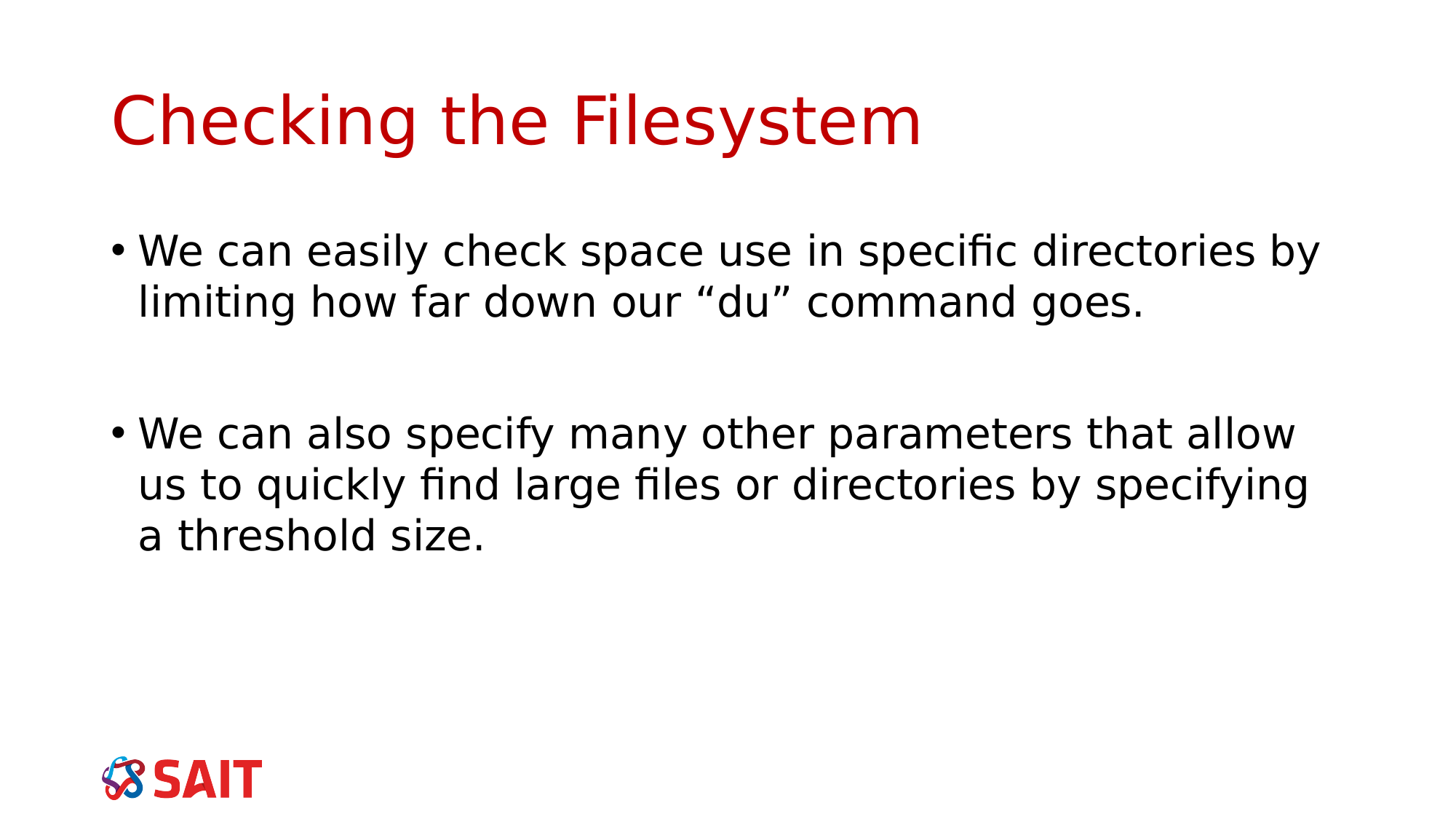

# Checking the Filesystem
We can easily check space use in specific directories by limiting how far down our “du” command goes.

We can also specify many other parameters that allow us to quickly find large files or directories by specifying a threshold size.